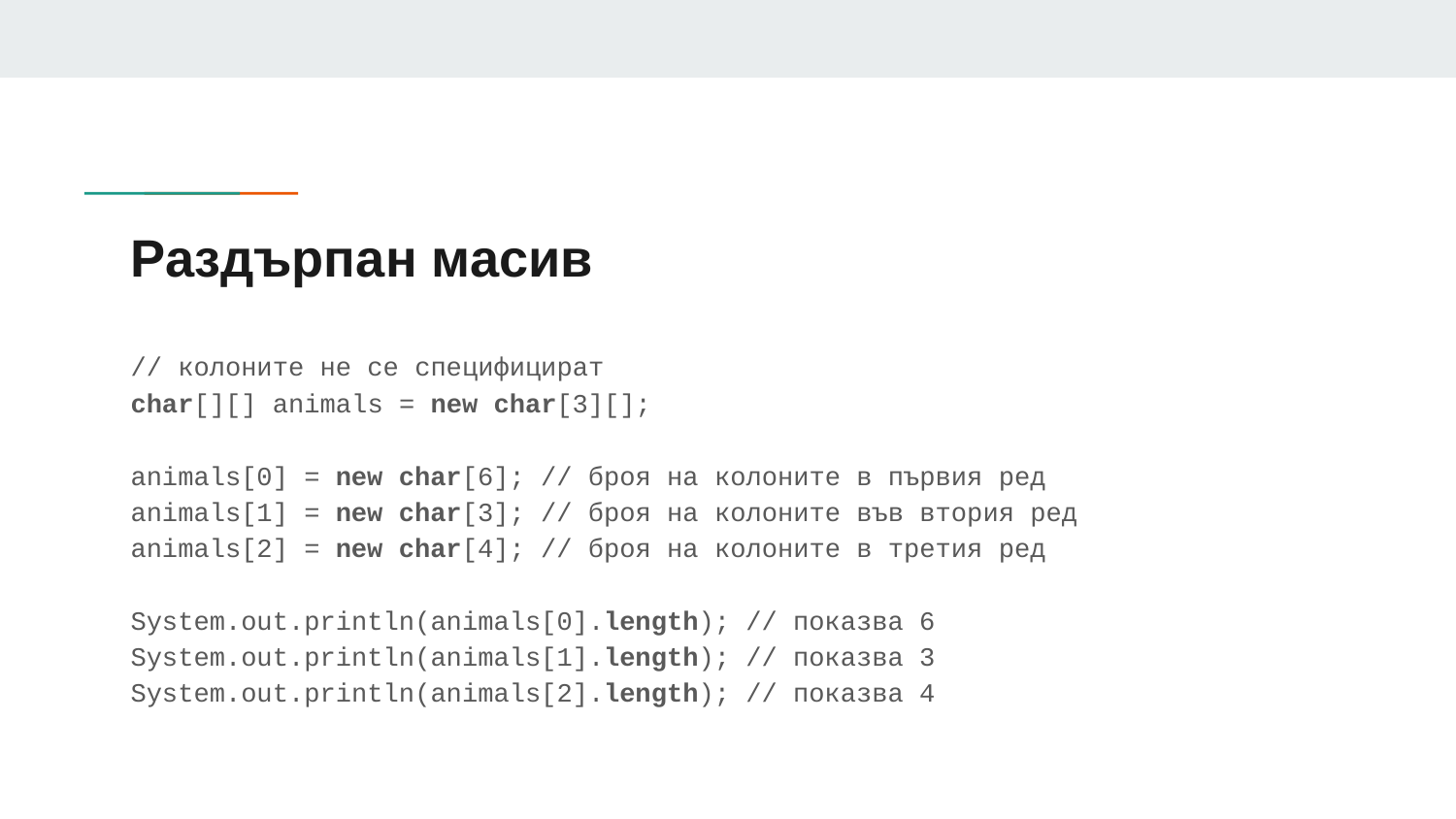

# Раздърпан масив
// колоните не се специфицират
char[][] animals = new char[3][];
animals[0] = new char[6]; // броя на колоните в първия ред
animals[1] = new char[3]; // броя на колоните във втория ред
animals[2] = new char[4]; // броя на колоните в третия ред
System.out.println(animals[0].length); // показва 6
System.out.println(animals[1].length); // показва 3
System.out.println(animals[2].length); // показва 4